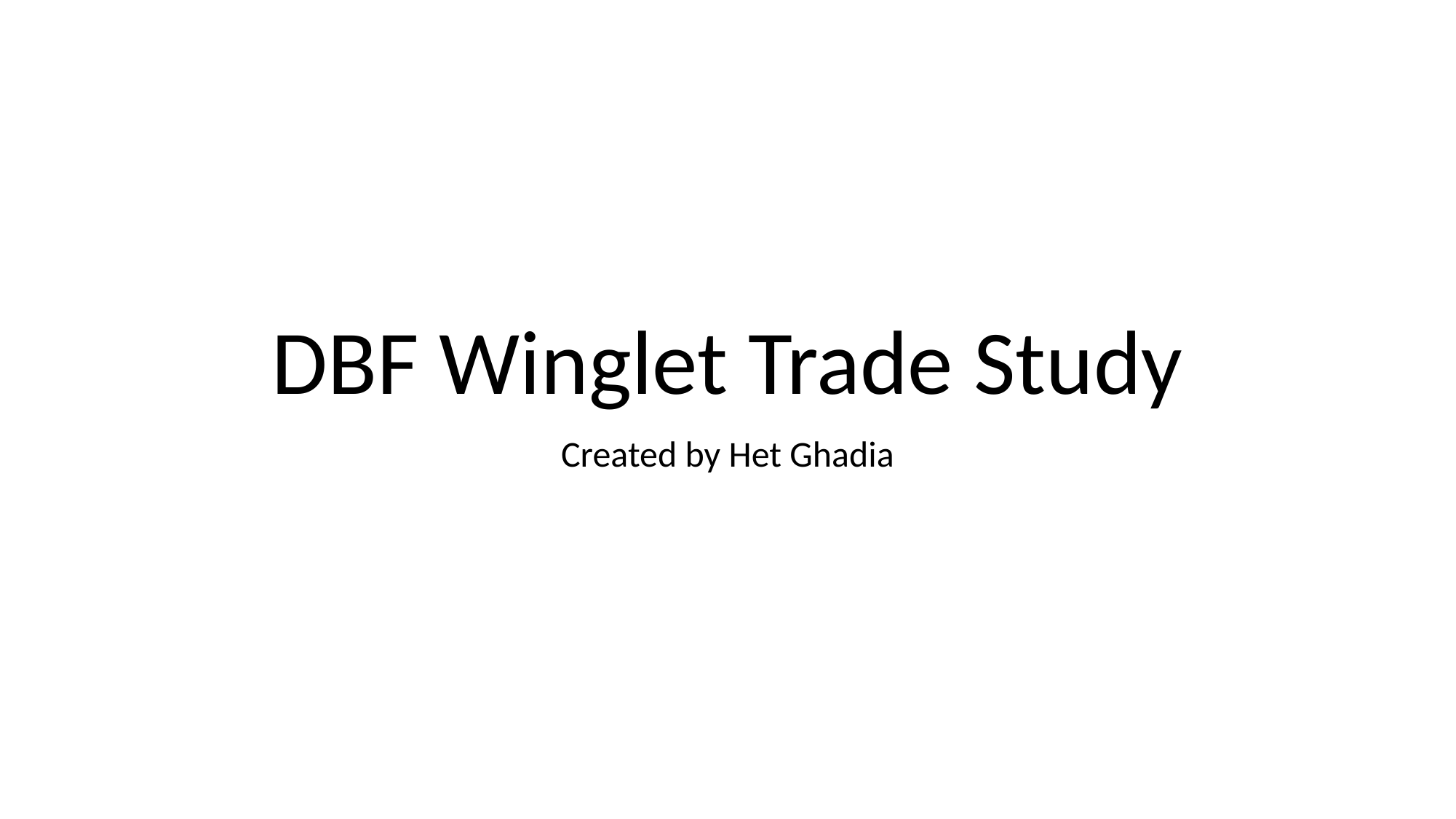

# DBF Winglet Trade Study
Created by Het Ghadia